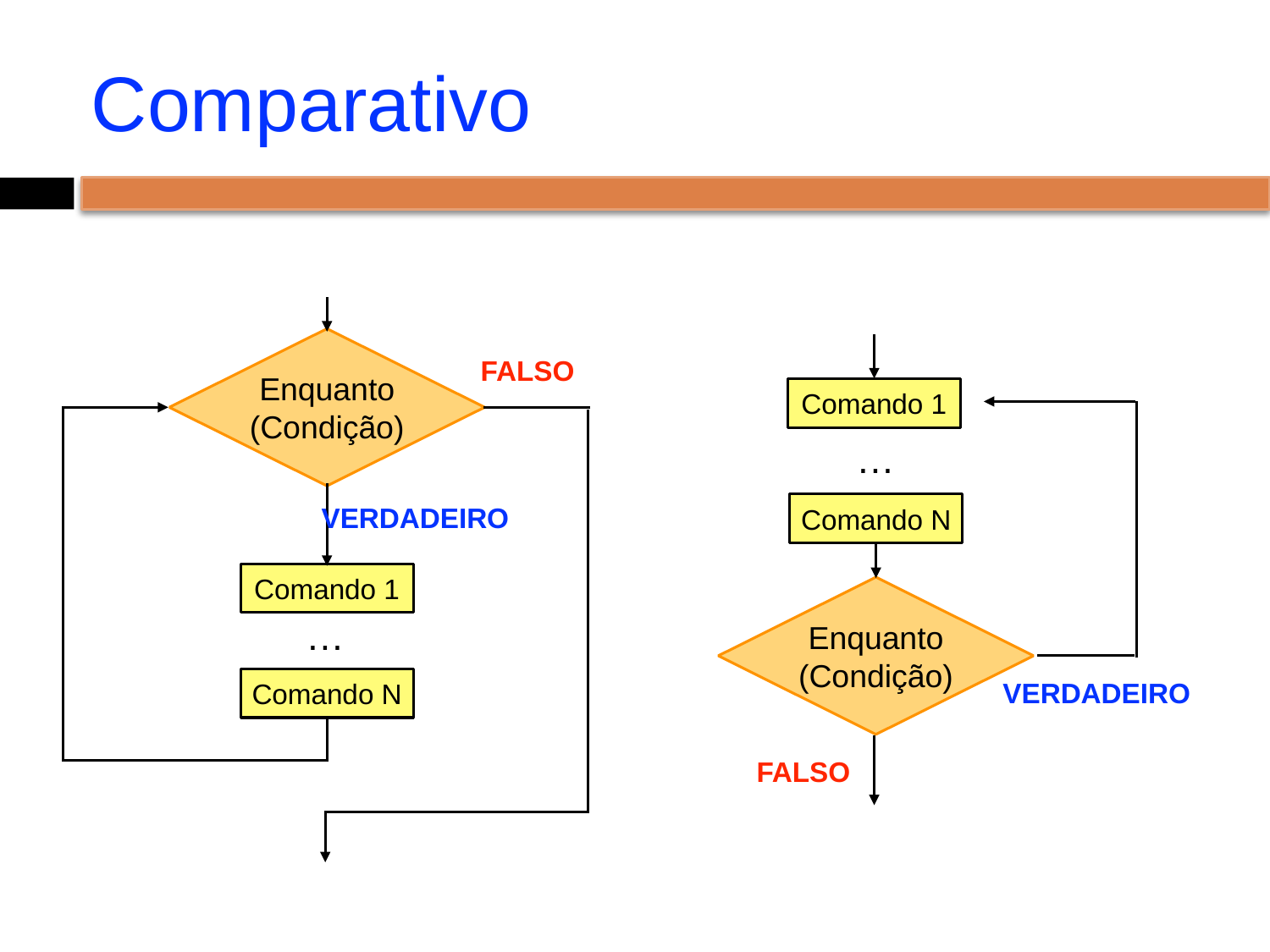

# Comparativo

Enquanto
(Condição)

FALSO
Comando 1

…

VERDADEIRO
Comando N

Comando 1
Enquanto
(Condição)
…

Comando N
VERDADEIRO

FALSO

62